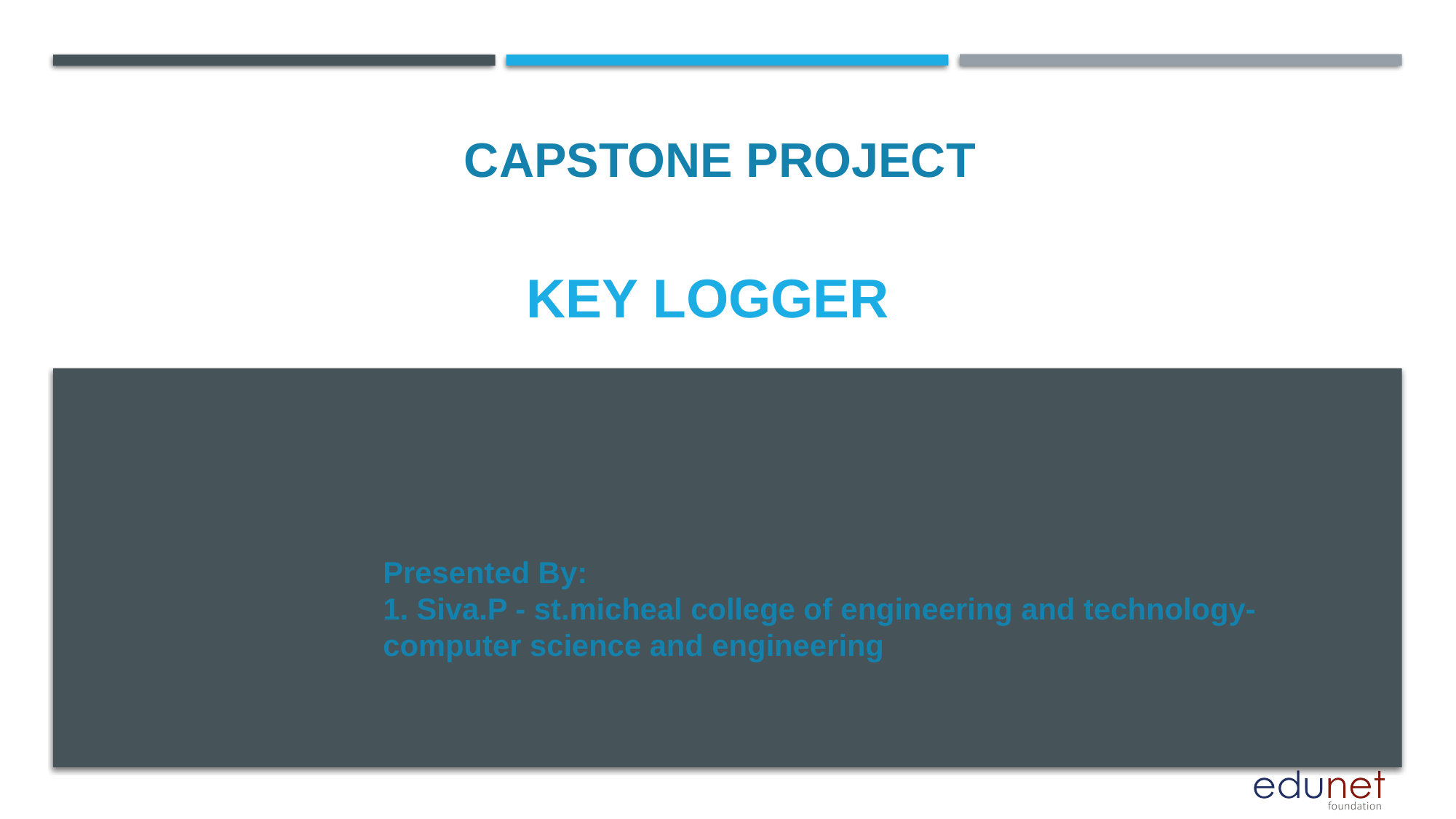

CAPSTONE PROJECT
# KEY logger
Presented By:
1. Siva.P - st.micheal college of engineering and technology- computer science and engineering